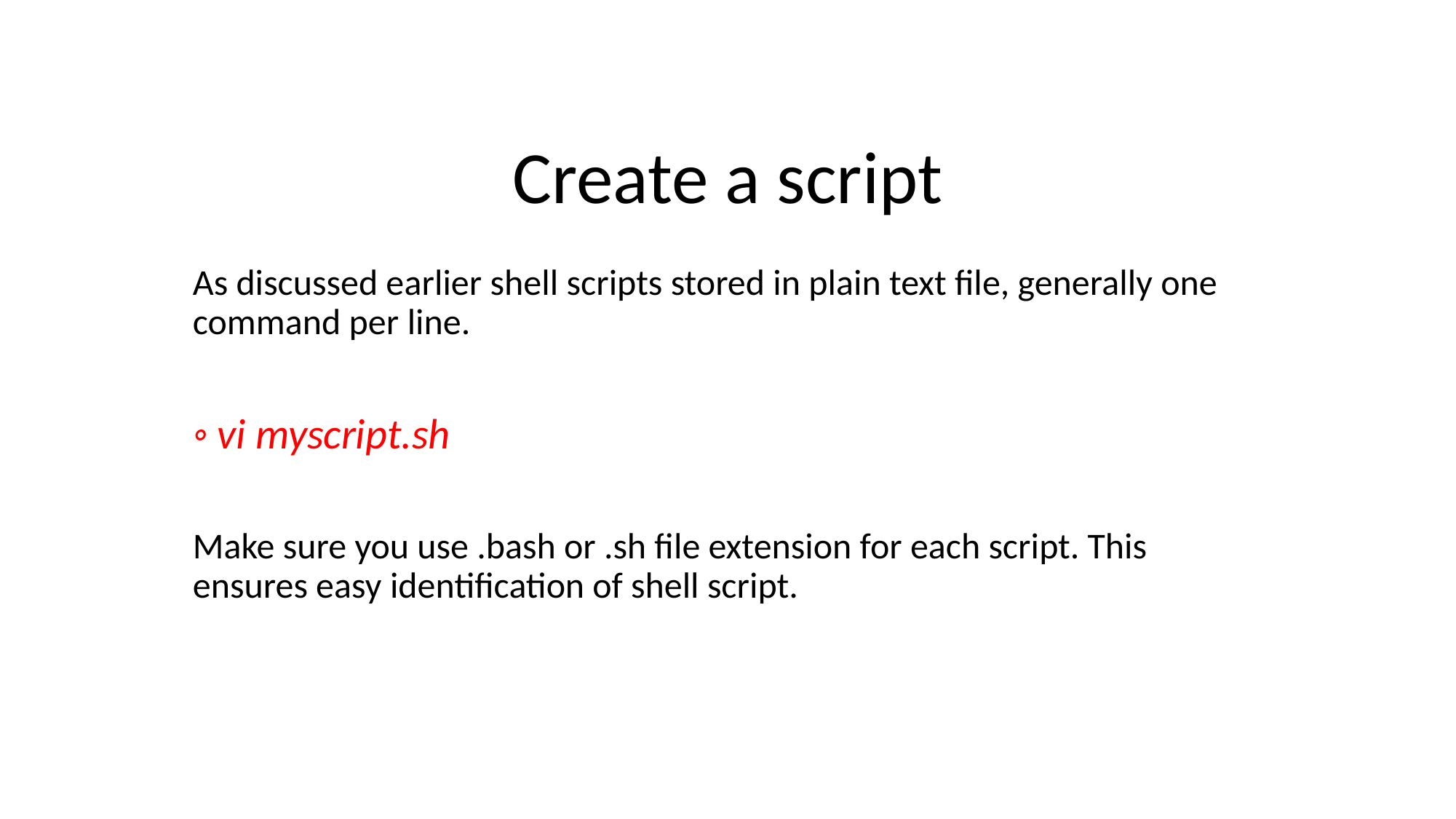

# Create a script
As discussed earlier shell scripts stored in plain text file, generally one command per line.

◦ vi myscript.sh

Make sure you use .bash or .sh file extension for each script. This ensures easy identification of shell script.